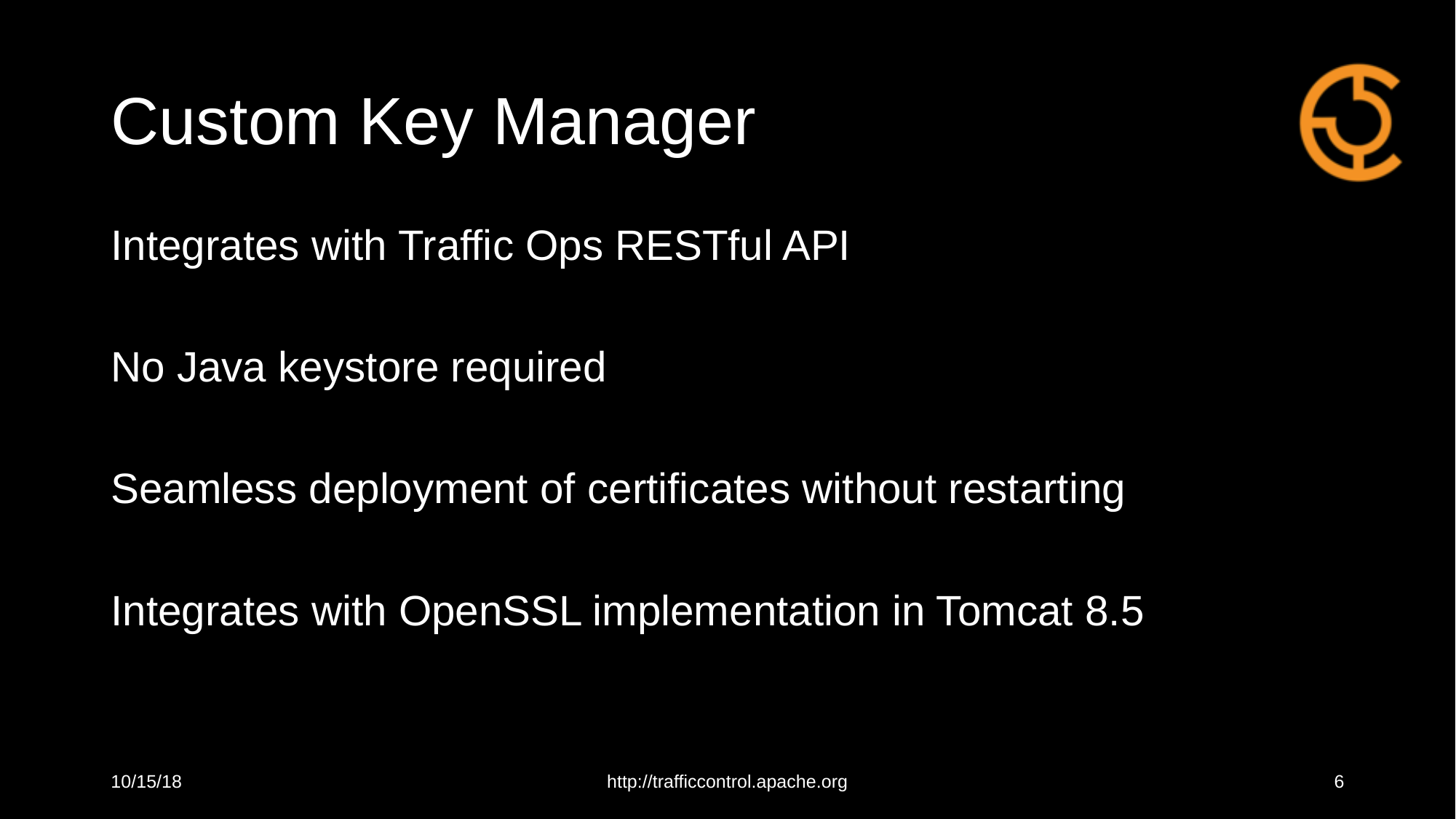

# Custom Key Manager
Integrates with Traffic Ops RESTful API

No Java keystore required

Seamless deployment of certificates without restarting

Integrates with OpenSSL implementation in Tomcat 8.5
10/15/18
http://trafficcontrol.apache.org
6